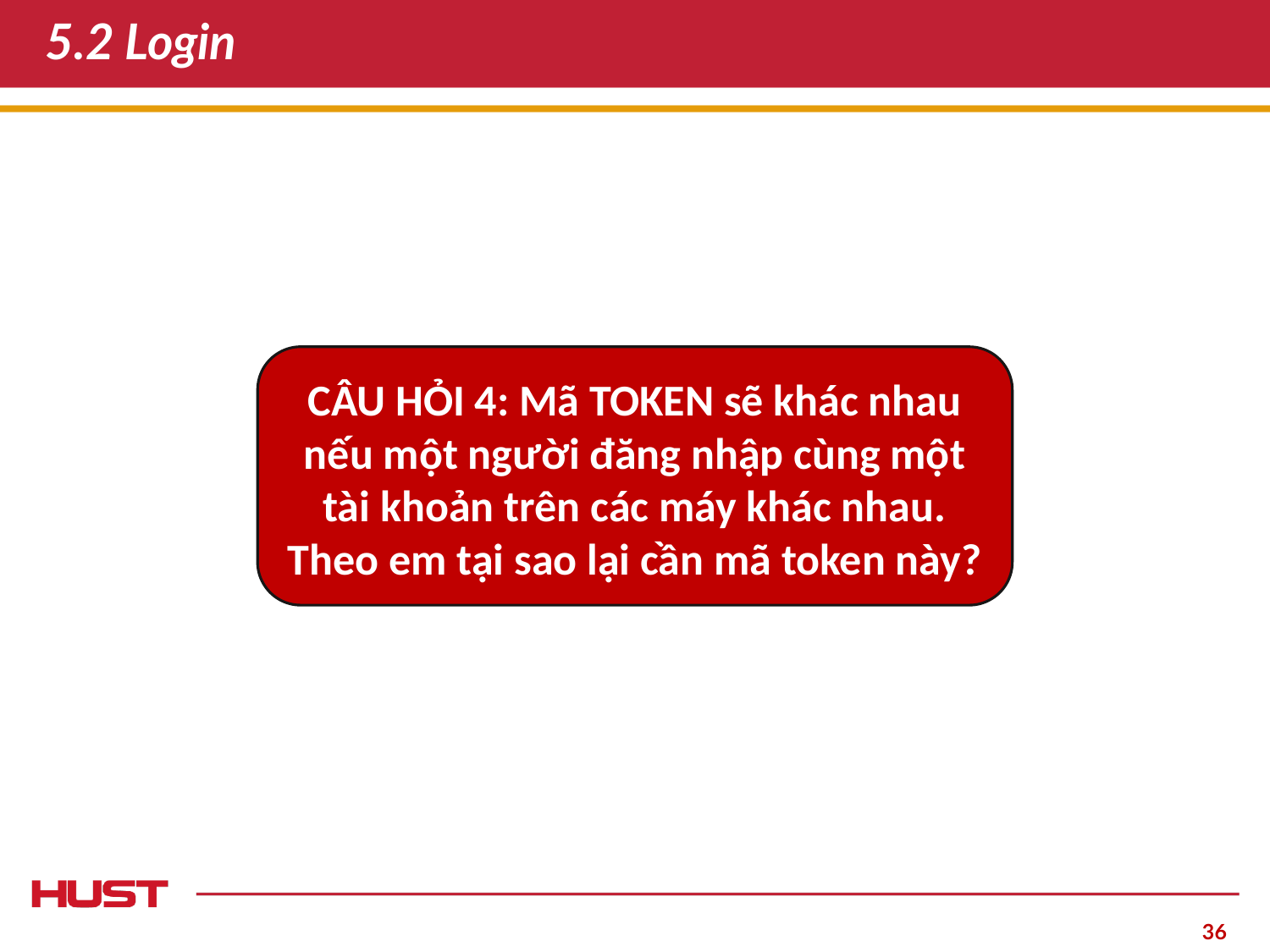

# 5.2 Login
CÂU HỎI 4: Mã TOKEN sẽ khác nhau nếu một người đăng nhập cùng một tài khoản trên các máy khác nhau. Theo em tại sao lại cần mã token này?
36